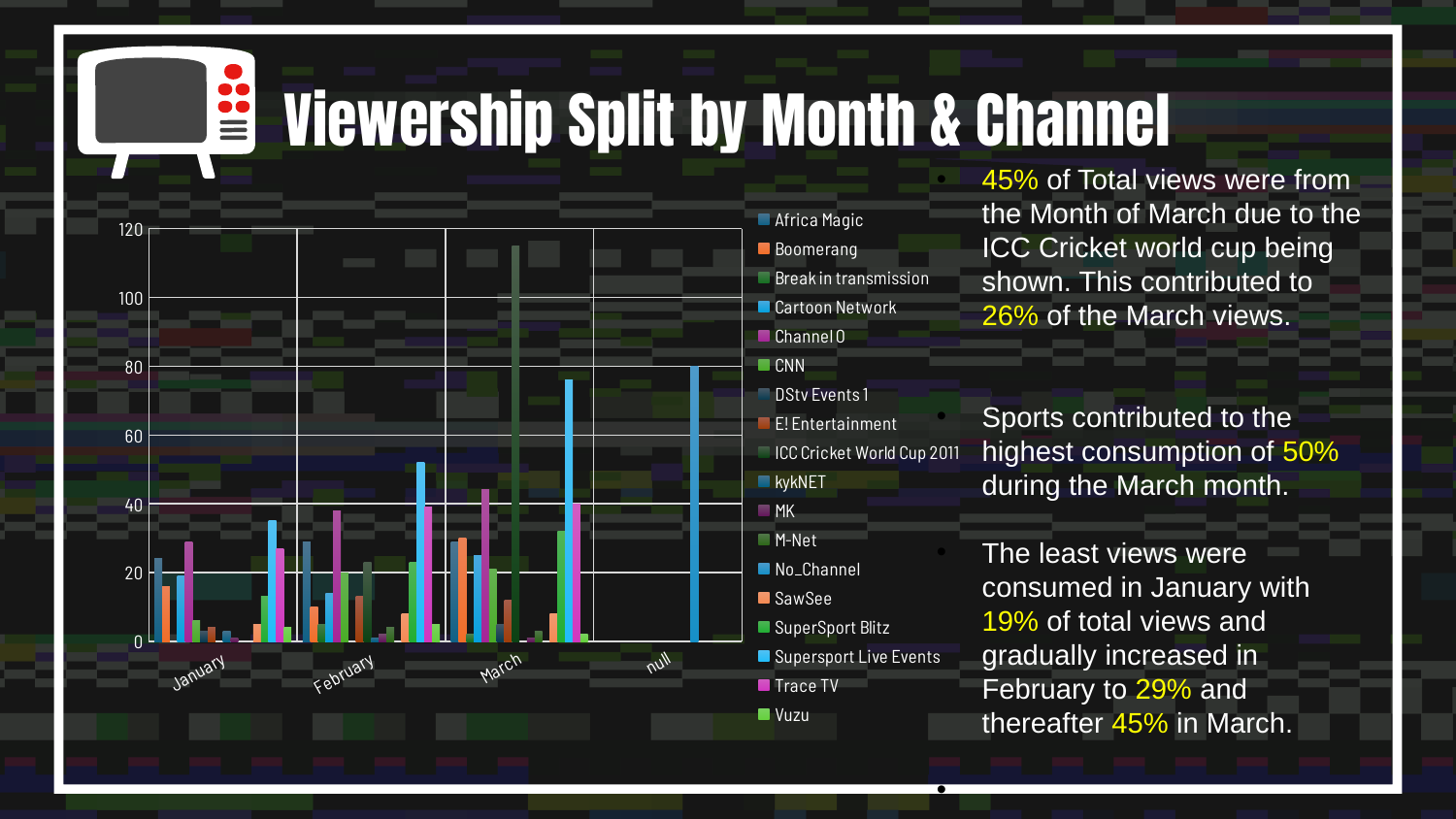

# Viewership Split by Month & Channel
45% of Total views were from the Month of March due to the ICC Cricket world cup being shown. This contributed to 26% of the March views.

Sports contributed to the highest consumption of 50% during the March month.

The least views were consumed in January with 19% of total views and gradually increased in February to 29% and thereafter 45% in March.

### Chart

| Category | Africa Magic | Boomerang | Break in transmission | Cartoon Network | Channel O | CNN | DStv Events 1 | E! Entertainment | ICC Cricket World Cup 2011 | kykNET | MK | M-Net | No_Channel | SawSee | SuperSport Blitz | Supersport Live Events | Trace TV | Vuzu |
|---|---|---|---|---|---|---|---|---|---|---|---|---|---|---|---|---|---|---|
| January | 24.0 | 16.0 | None | 19.0 | 29.0 | 6.0 | 3.0 | 4.0 | None | 3.0 | 1.0 | None | None | 5.0 | 13.0 | 35.0 | 27.0 | 4.0 |
| February | 29.0 | 10.0 | 5.0 | 14.0 | 38.0 | 20.0 | None | 13.0 | 23.0 | 1.0 | 2.0 | 4.0 | None | 8.0 | 23.0 | 52.0 | 39.0 | 5.0 |
| March | 29.0 | 30.0 | 2.0 | 25.0 | 44.0 | 21.0 | 5.0 | 12.0 | 115.0 | None | 1.0 | 3.0 | None | 8.0 | 32.0 | 76.0 | 40.0 | 2.0 |
| null | None | None | None | None | None | None | None | None | None | None | None | None | 80.0 | None | None | None | None | None |